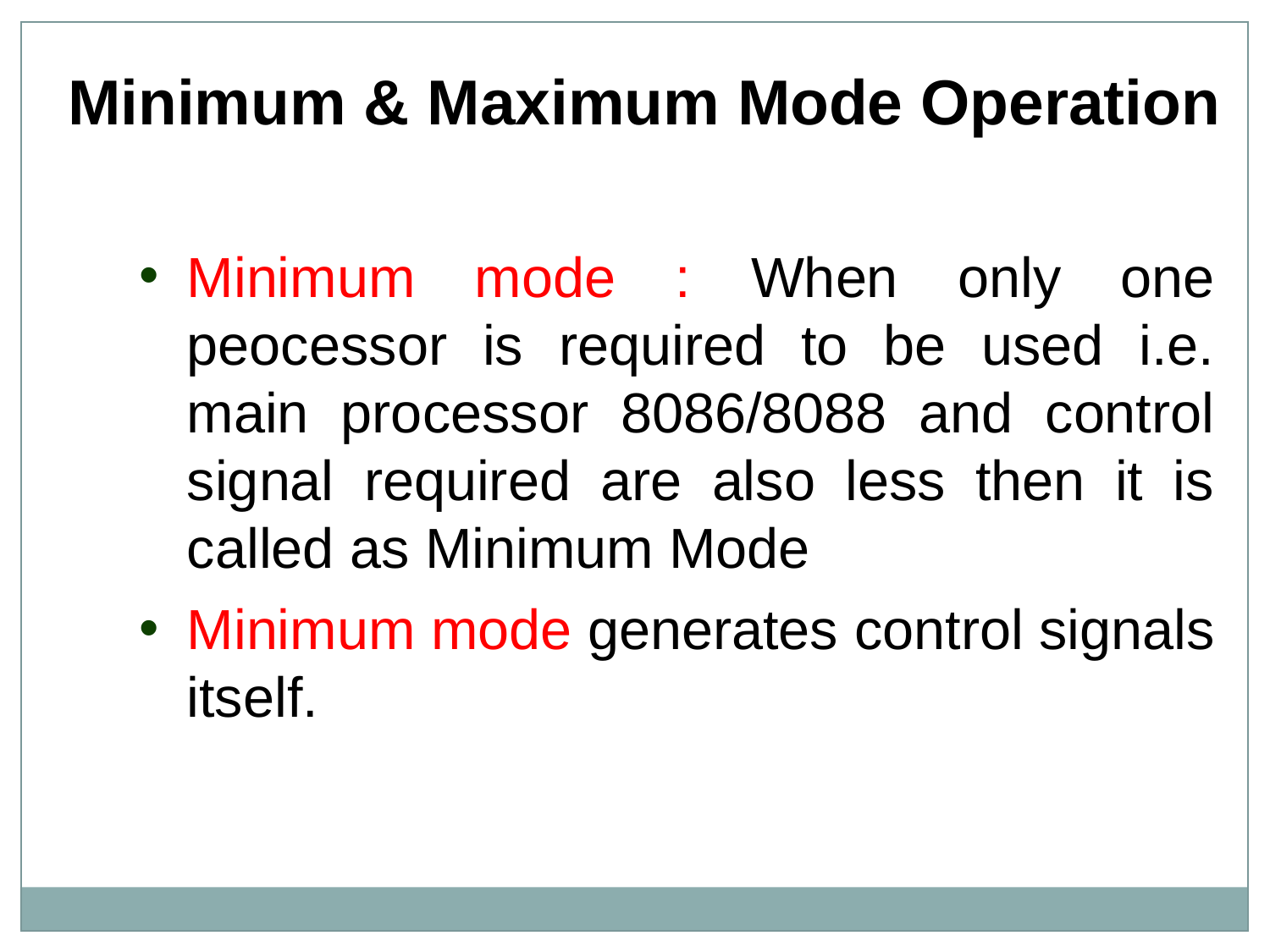

Minimum & Maximum Mode Operation
Minimum mode : When only one peocessor is required to be used i.e. main processor 8086/8088 and control signal required are also less then it is called as Minimum Mode
Minimum mode generates control signals itself.